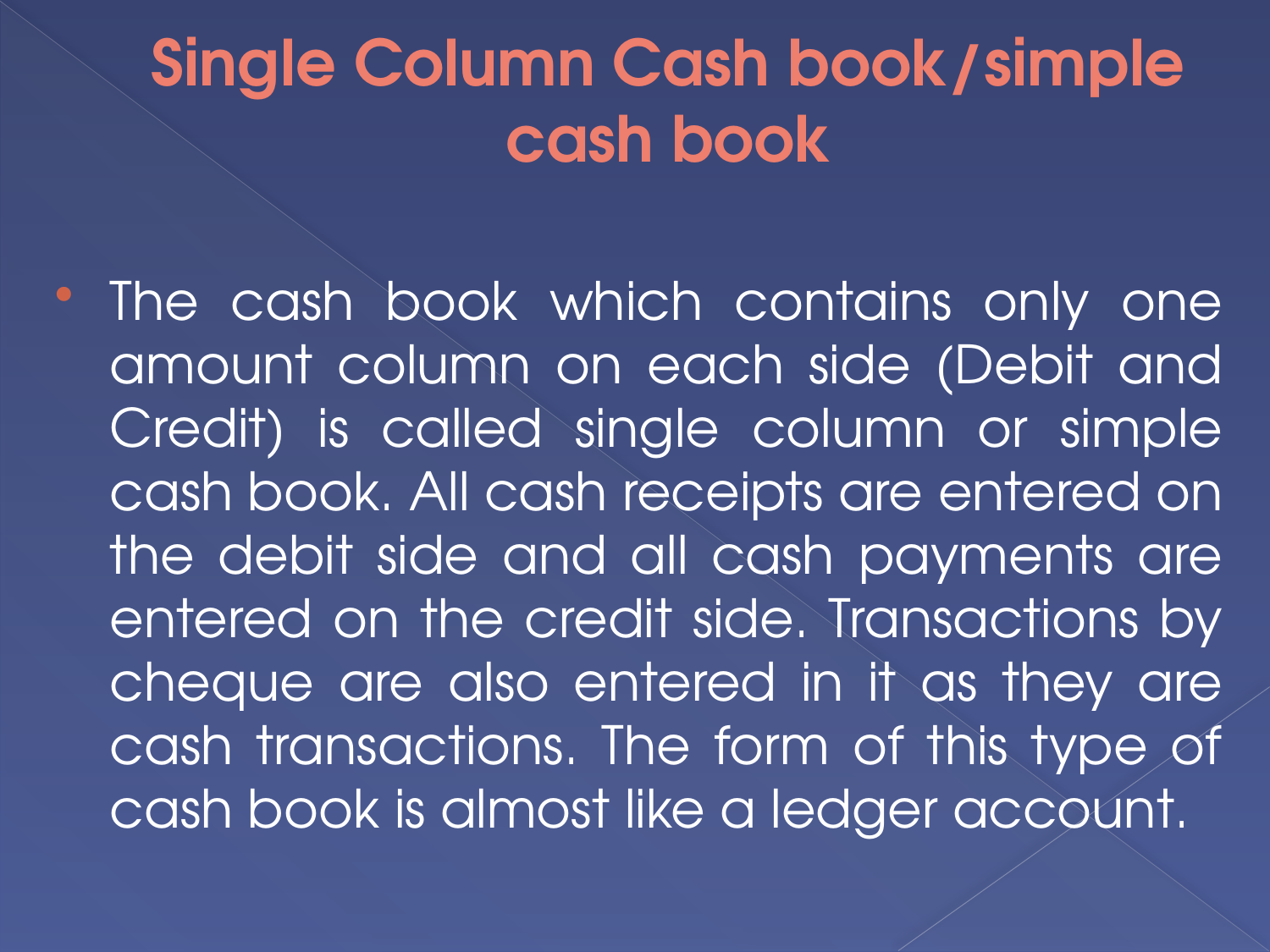

# Single Column Cash book/simple cash book
The cash book which contains only one amount column on each side (Debit and Credit) is called single column or simple cash book. All cash receipts are entered on the debit side and all cash payments are entered on the credit side. Transactions by cheque are also entered in it as they are cash transactions. The form of this type of cash book is almost like a ledger account.